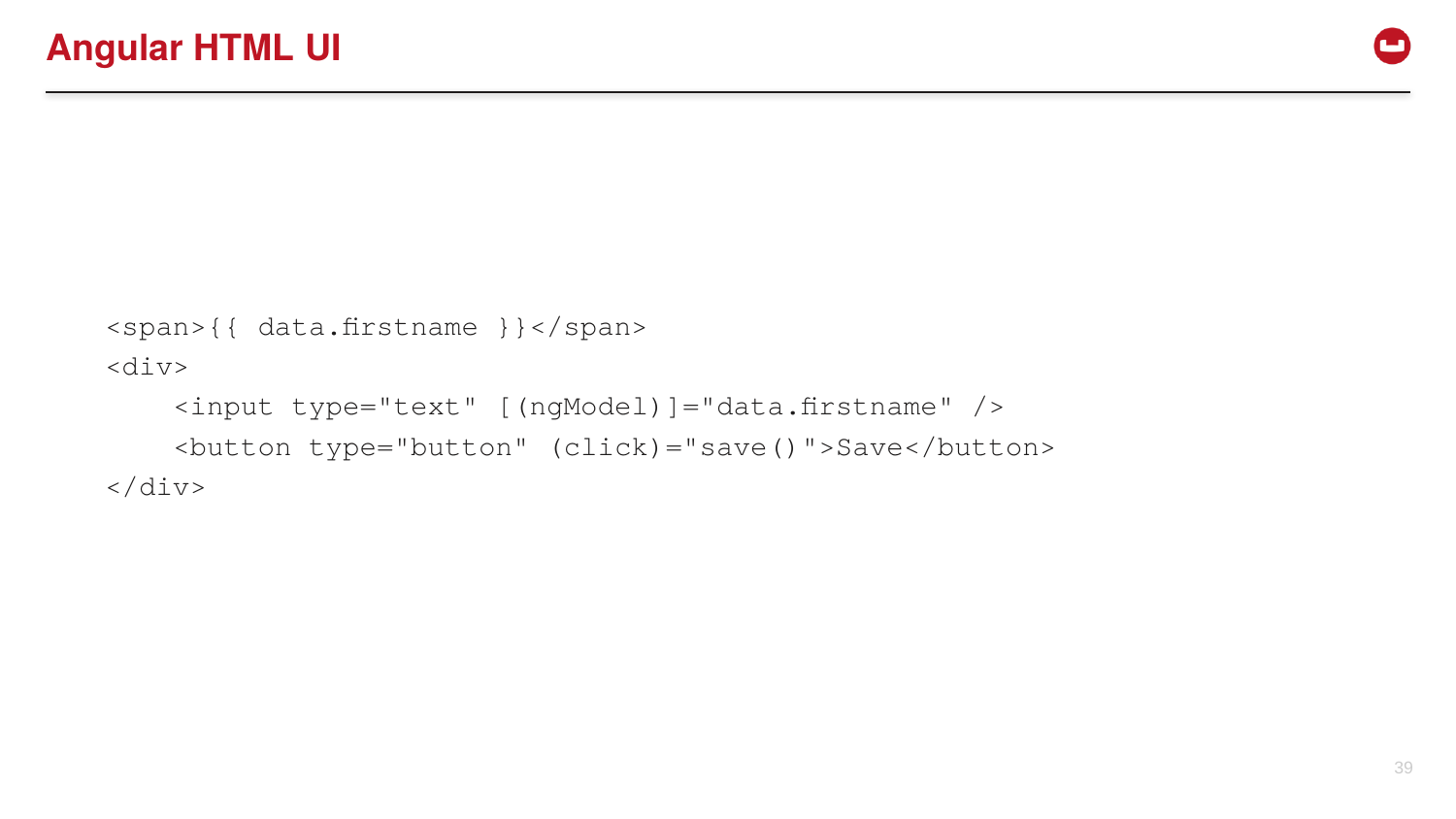

# Angular HTML UI
<span>{{ data.firstname }}</span>
<div>
    <input type="text" [(ngModel)]="data.firstname" />
    <button type="button" (click)="save()">Save</button>
</div>